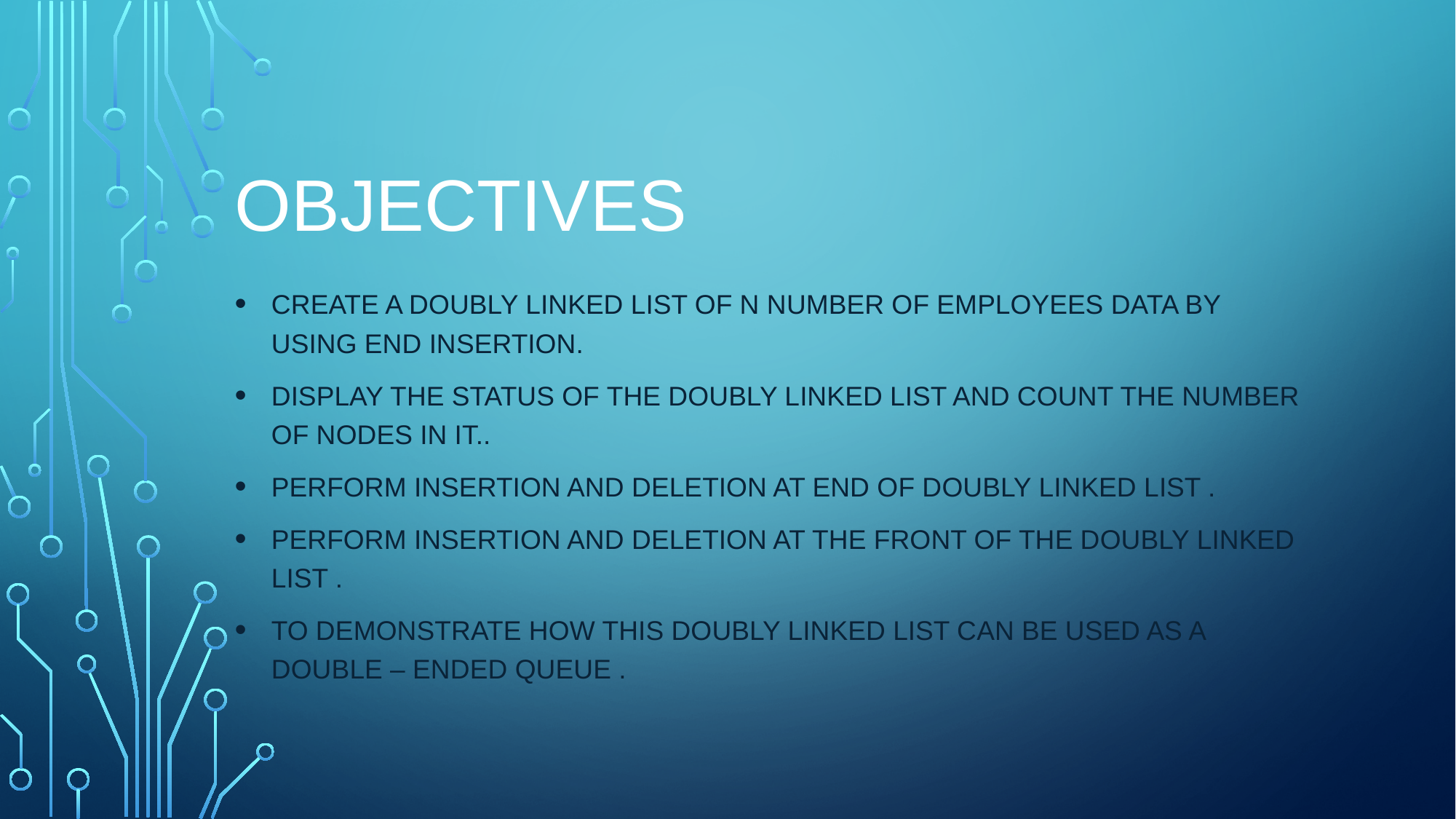

# Objectives
Create a doubly linked list of n number of employees data by using end insertion.
Display the status of the doubly linked list and count the number of nodes in it..
Perform insertion and deletion at end of doubly linked list .
Perform insertion and deletion at the front of the doubly linked list .
To demonstrate how this doubly linked list can be used as a double – ended queue .